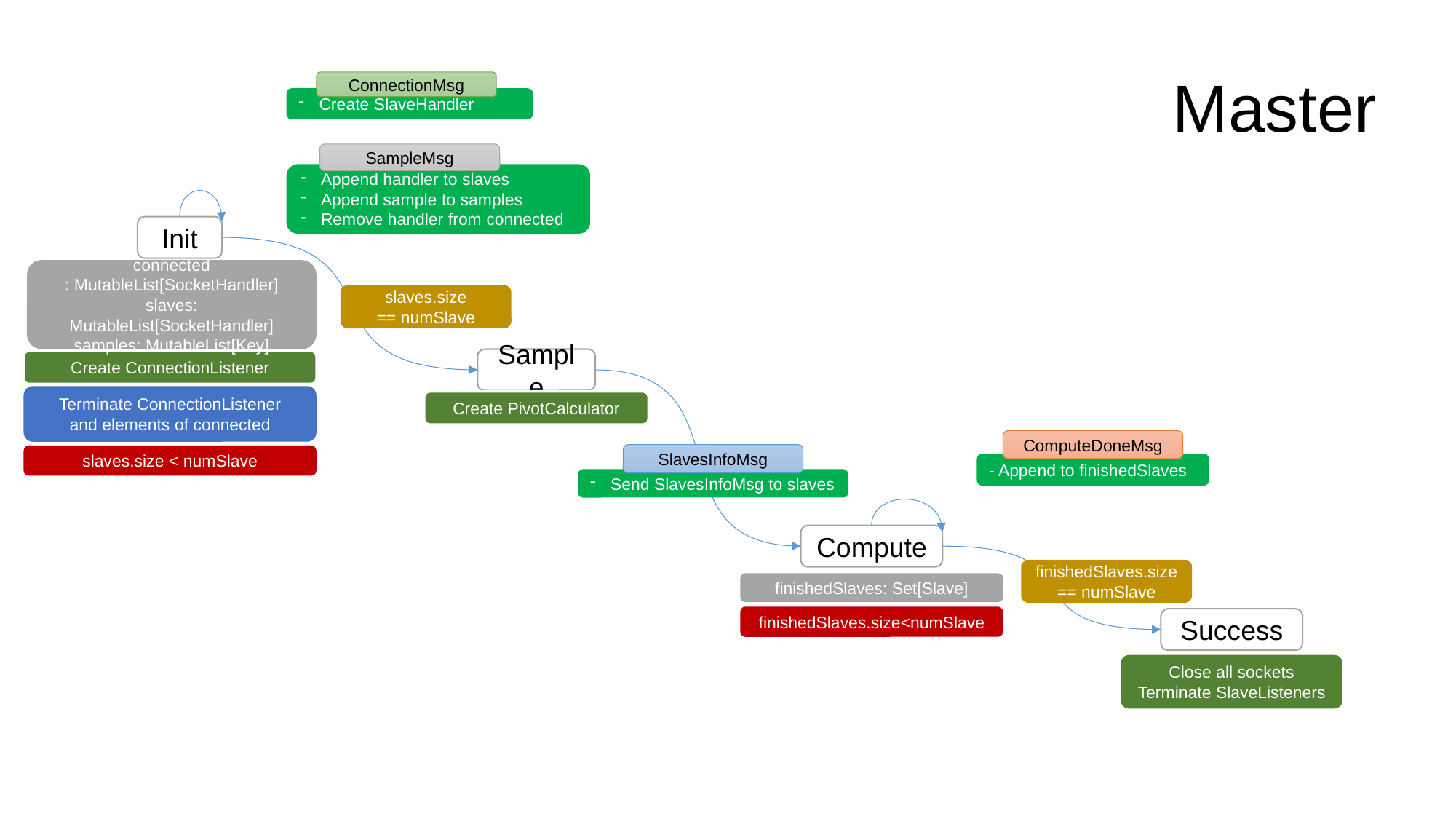

# Master
ConnectionMsg
Create SlaveHandler
SampleMsg
Append handler to slaves
Append sample to samples
Remove handler from connected
Init
connected
: MutableList[SocketHandler]
slaves: MutableList[SocketHandler]
samples: MutableList[Key]
slaves.size
== numSlave
Sample
Create ConnectionListener
Terminate ConnectionListener
and elements of connected
Create PivotCalculator
ComputeDoneMsg
SlavesInfoMsg
slaves.size < numSlave
- Append to finishedSlaves
Send SlavesInfoMsg to slaves
Compute
finishedSlaves.size
== numSlave
finishedSlaves: Set[Slave]
finishedSlaves.size<numSlave
Success
Close all sockets
Terminate SlaveListeners